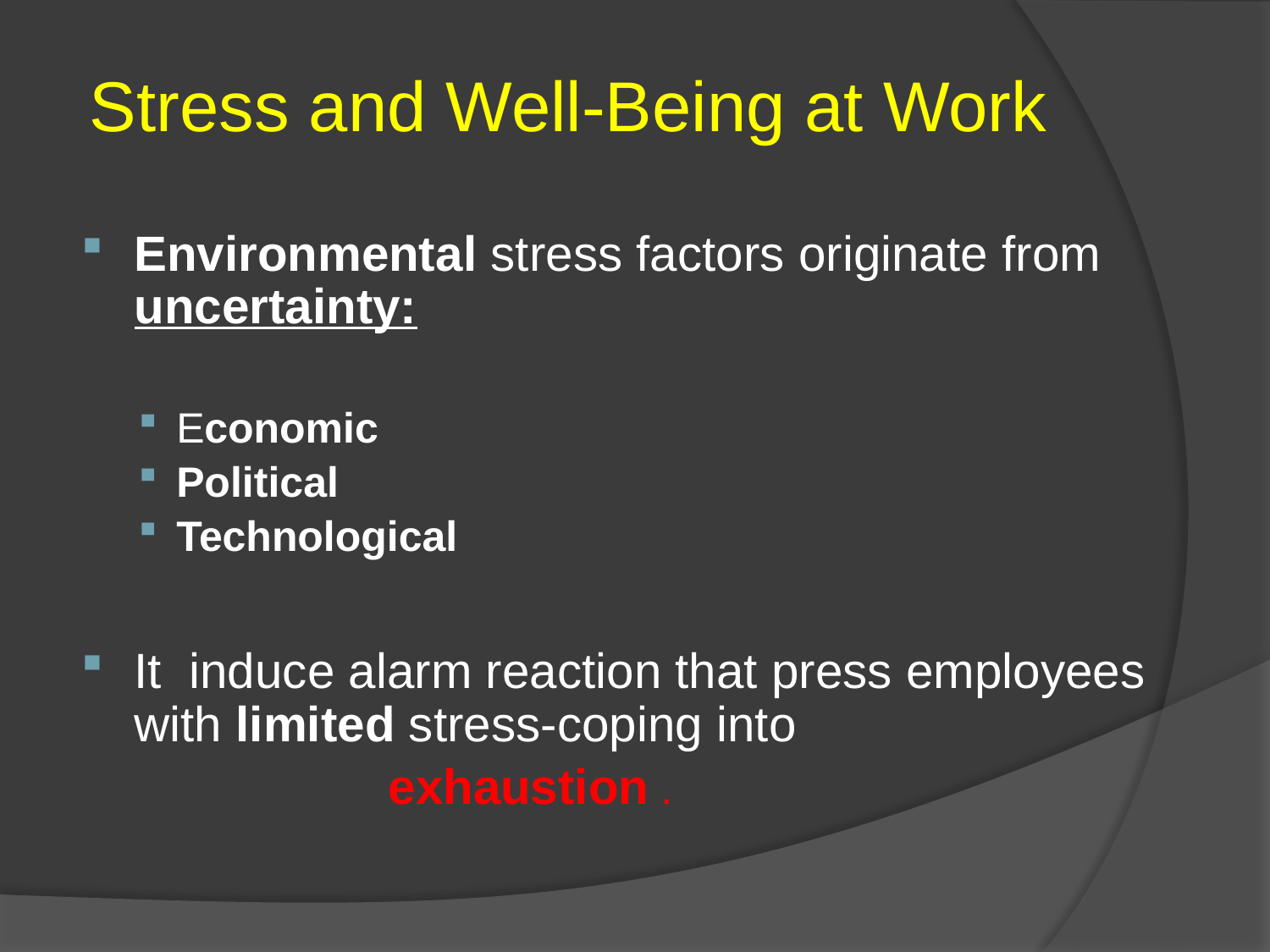

# Stress and Well-Being at Work
Environmental stress factors originate from uncertainty:

Economic
Political
Technological

It  induce alarm reaction that press employees with limited stress-coping into
			exhaustion .